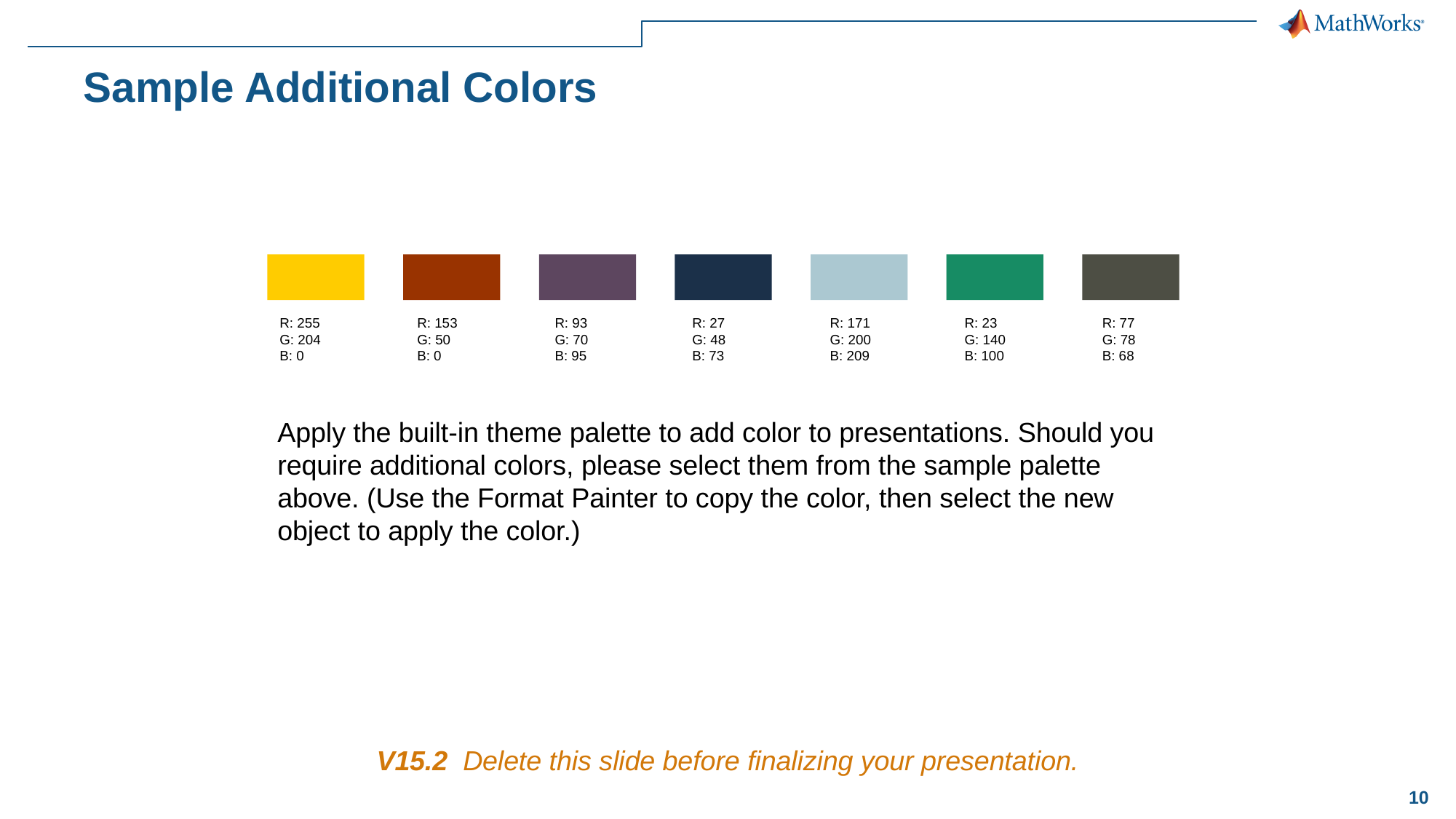

# Sample Additional Colors

R: 255
G: 204
B: 0
R: 153
G: 50
B: 0
R: 93
G: 70
B: 95
R: 27
G: 48
B: 73
R: 171
G: 200
B: 209
R: 23
G: 140
B: 100
R: 77
G: 78
B: 68
Apply the built-in theme palette to add color to presentations. Should you require additional colors, please select them from the sample palette above. (Use the Format Painter to copy the color, then select the new object to apply the color.)

V15.2  Delete this slide before finalizing your presentation.